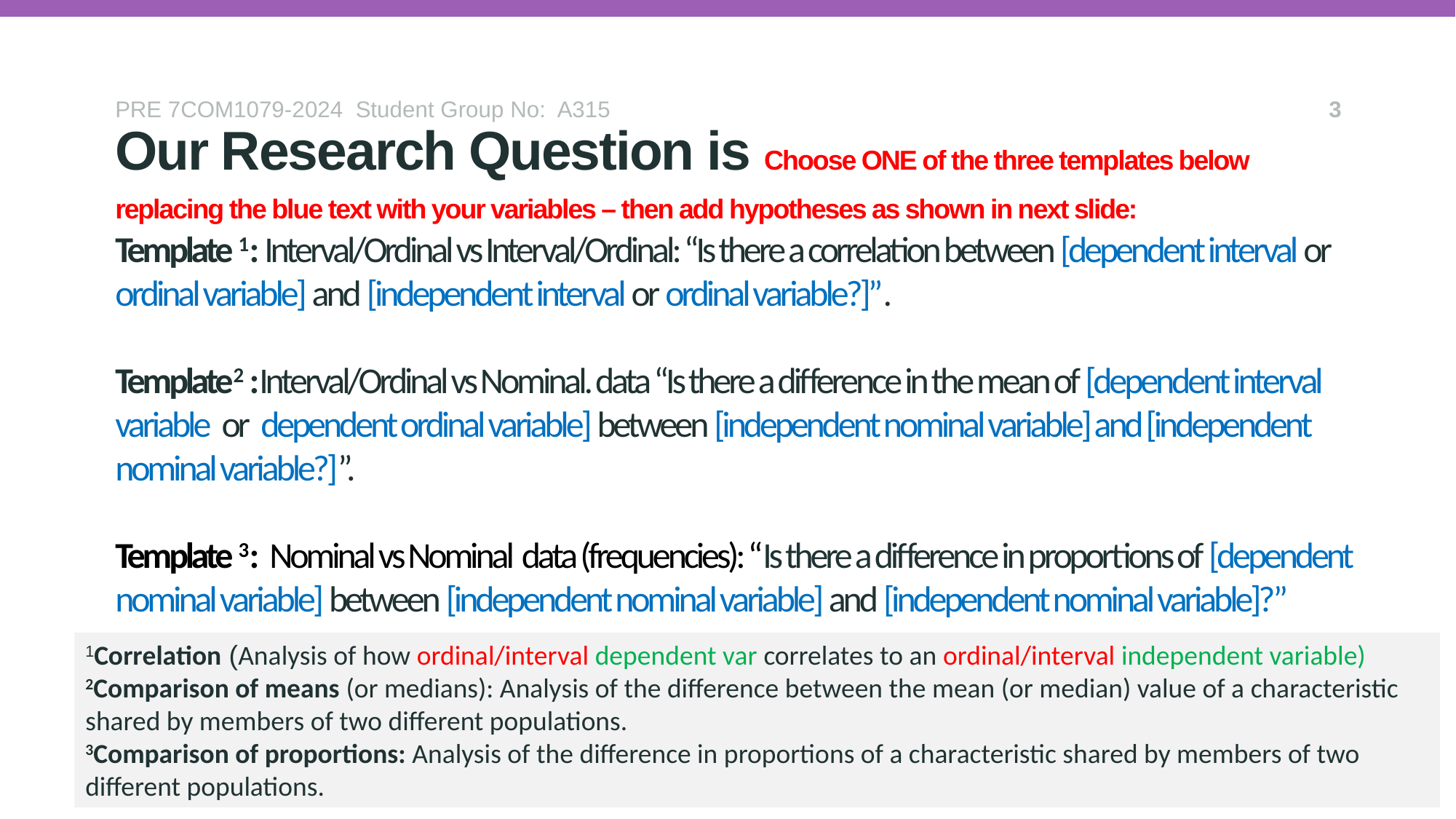

PRE 7COM1079-2024  Student Group No:  A315
3
Our Research Question is Choose ONE of the three templates below replacing the blue text with your variables – then add hypotheses as shown in next slide:
# Template 1: Interval/Ordinal vs Interval/Ordinal: “Is there a correlation between [dependent interval or ordinal variable] and [independent interval or ordinal variable?]”. Template2 :Interval/Ordinal vs Nominal. data “Is there a difference in the mean of [dependent interval variable  or  dependent ordinal variable] between [independent nominal variable] and [independent nominal variable?]”. Template 3:  Nominal vs Nominal  data (frequencies): “Is there a difference in proportions of [dependent nominal variable] between [independent nominal variable] and [independent nominal variable]?”
1Correlation (Analysis of how ordinal/interval dependent var correlates to an ordinal/interval independent variable)
2Comparison of means (or medians): Analysis of the difference between the mean (or median) value of a characteristic shared by members of two different populations.
3Comparison of proportions: Analysis of the difference in proportions of a characteristic shared by members of two different populations.